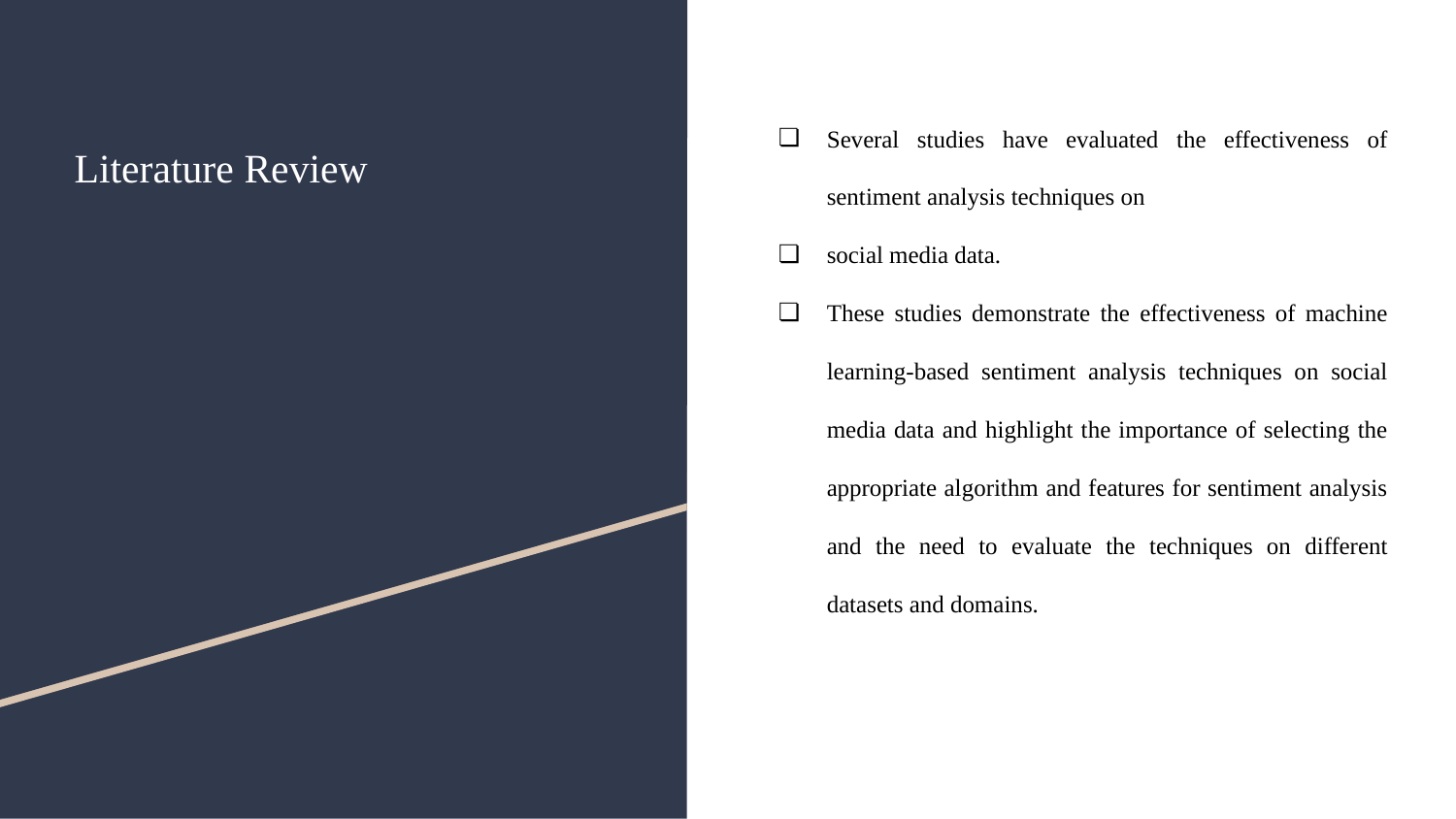

# Literature Review
Several studies have evaluated the effectiveness of sentiment analysis techniques on
social media data.
These studies demonstrate the effectiveness of machine learning-based sentiment analysis techniques on social media data and highlight the importance of selecting the appropriate algorithm and features for sentiment analysis and the need to evaluate the techniques on different datasets and domains.